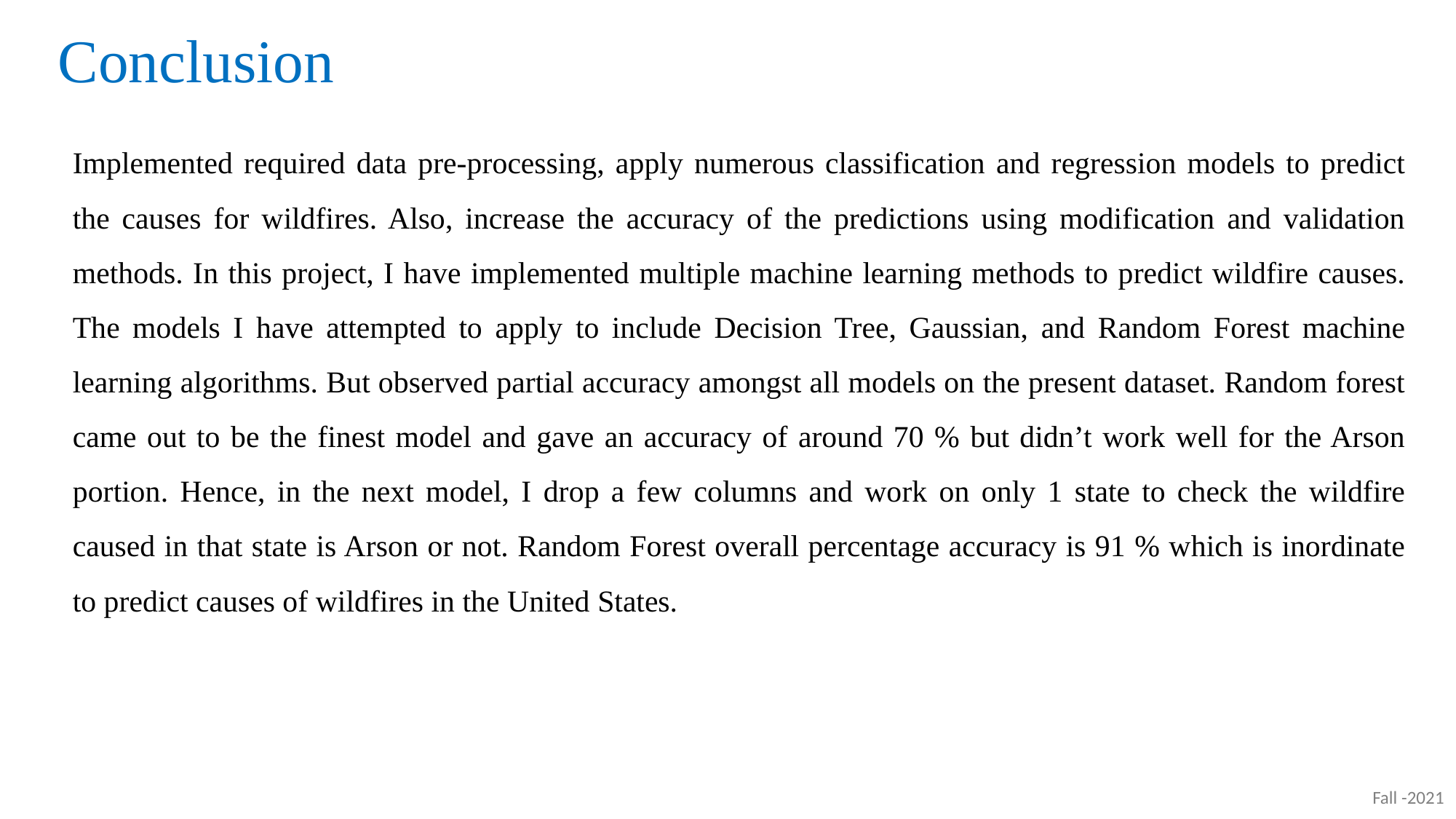

# Conclusion
Implemented required data pre-processing, apply numerous classification and regression models to predict the causes for wildfires. Also, increase the accuracy of the predictions using modification and validation methods. In this project, I have implemented multiple machine learning methods to predict wildfire causes. The models I have attempted to apply to include Decision Tree, Gaussian, and Random Forest machine learning algorithms. But observed partial accuracy amongst all models on the present dataset. Random forest came out to be the finest model and gave an accuracy of around 70 % but didn’t work well for the Arson portion. Hence, in the next model, I drop a few columns and work on only 1 state to check the wildfire caused in that state is Arson or not. Random Forest overall percentage accuracy is 91 % which is inordinate to predict causes of wildfires in the United States.

Fall -2021